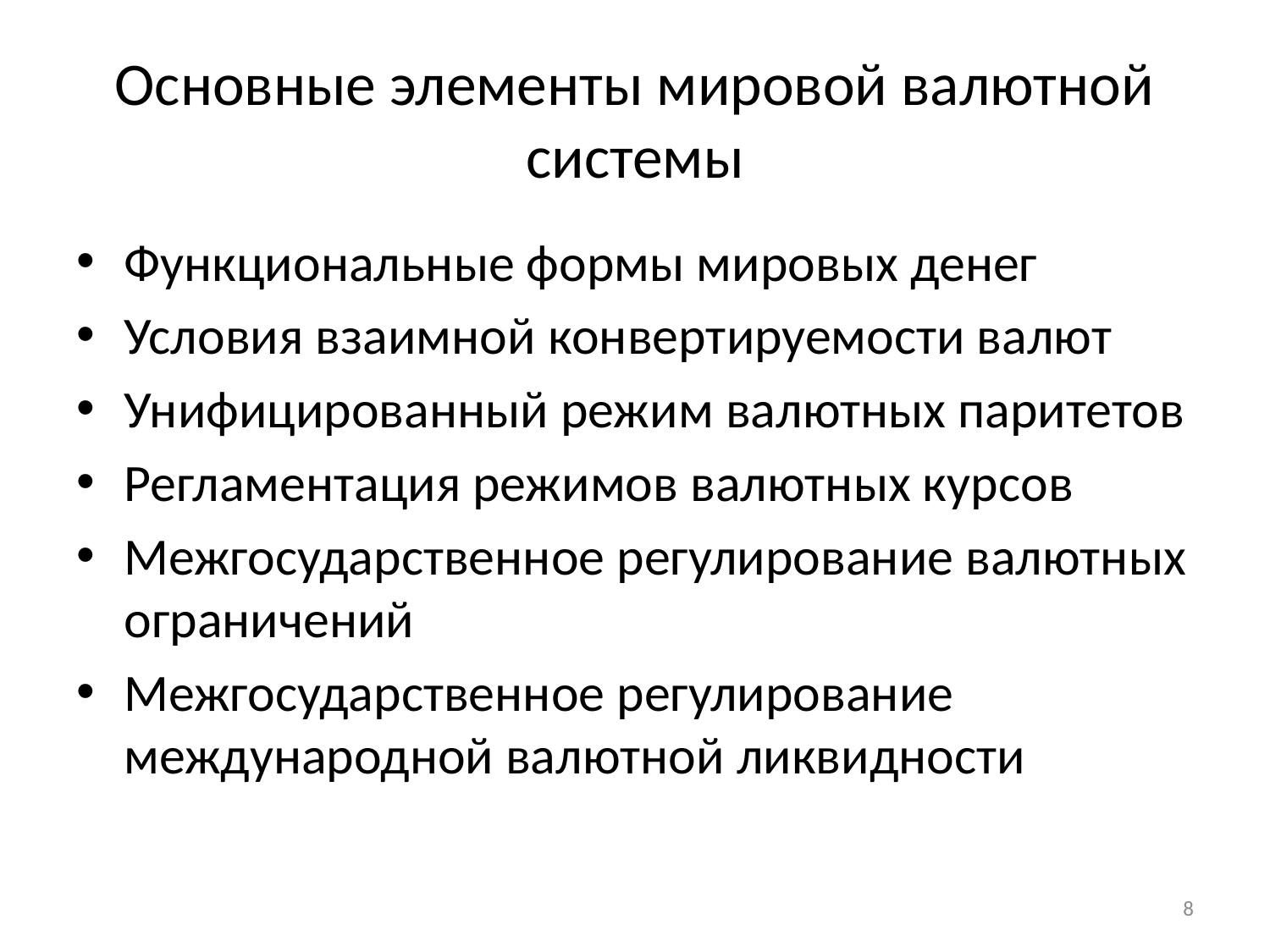

# Основные элементы мировой валютной системы
Функциональные формы мировых денег
Условия взаимной конвертируемости валют
Унифицированный режим валютных паритетов
Регламентация режимов валютных курсов
Межгосударственное регулирование валютных ограничений
Межгосударственное регулирование международной валютной ликвидности

8